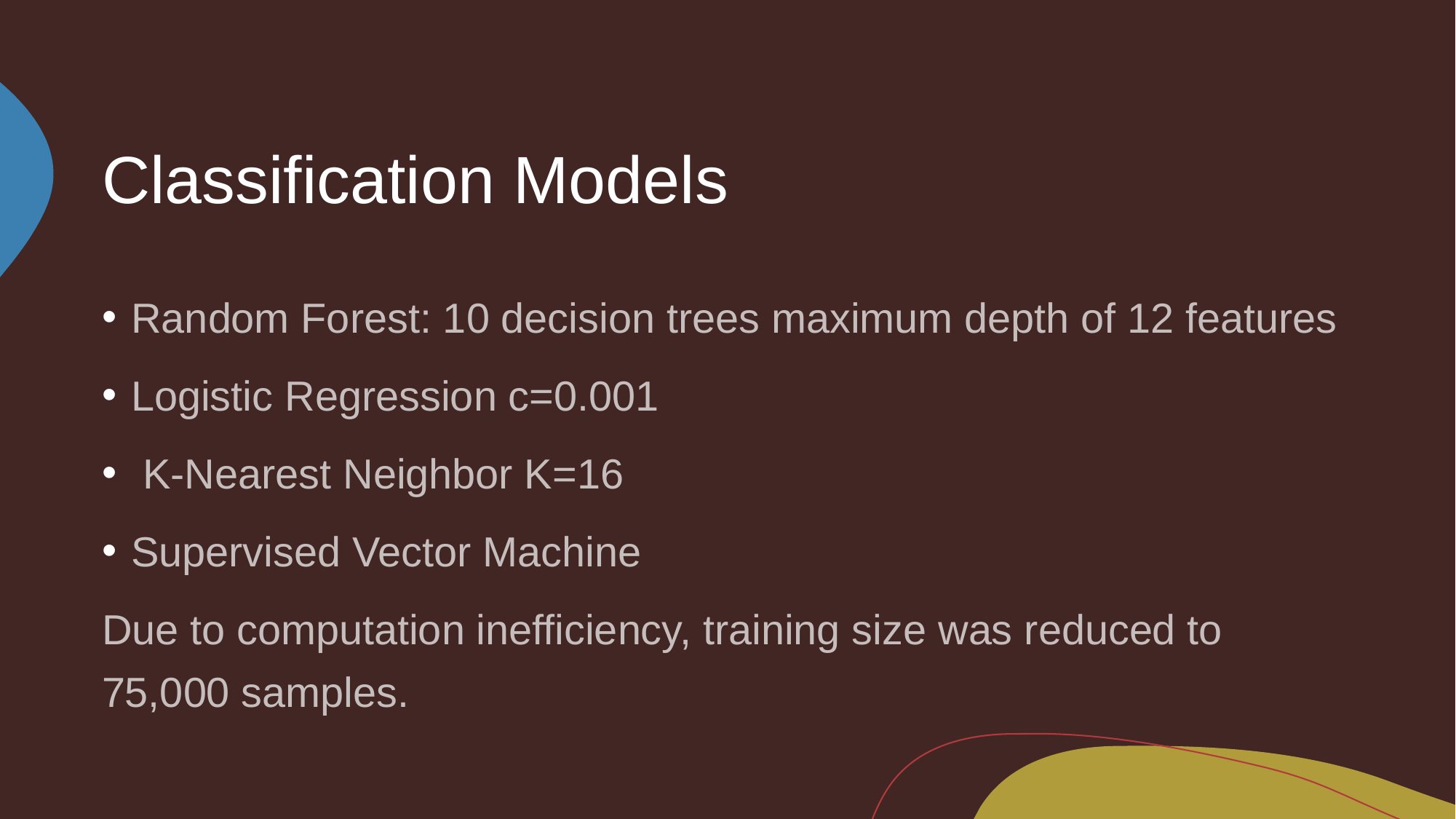

# Classification Models
Random Forest: 10 decision trees maximum depth of 12 features
Logistic Regression c=0.001
 K-Nearest Neighbor K=16
Supervised Vector Machine
Due to computation inefficiency, training size was reduced to 75,000 samples.